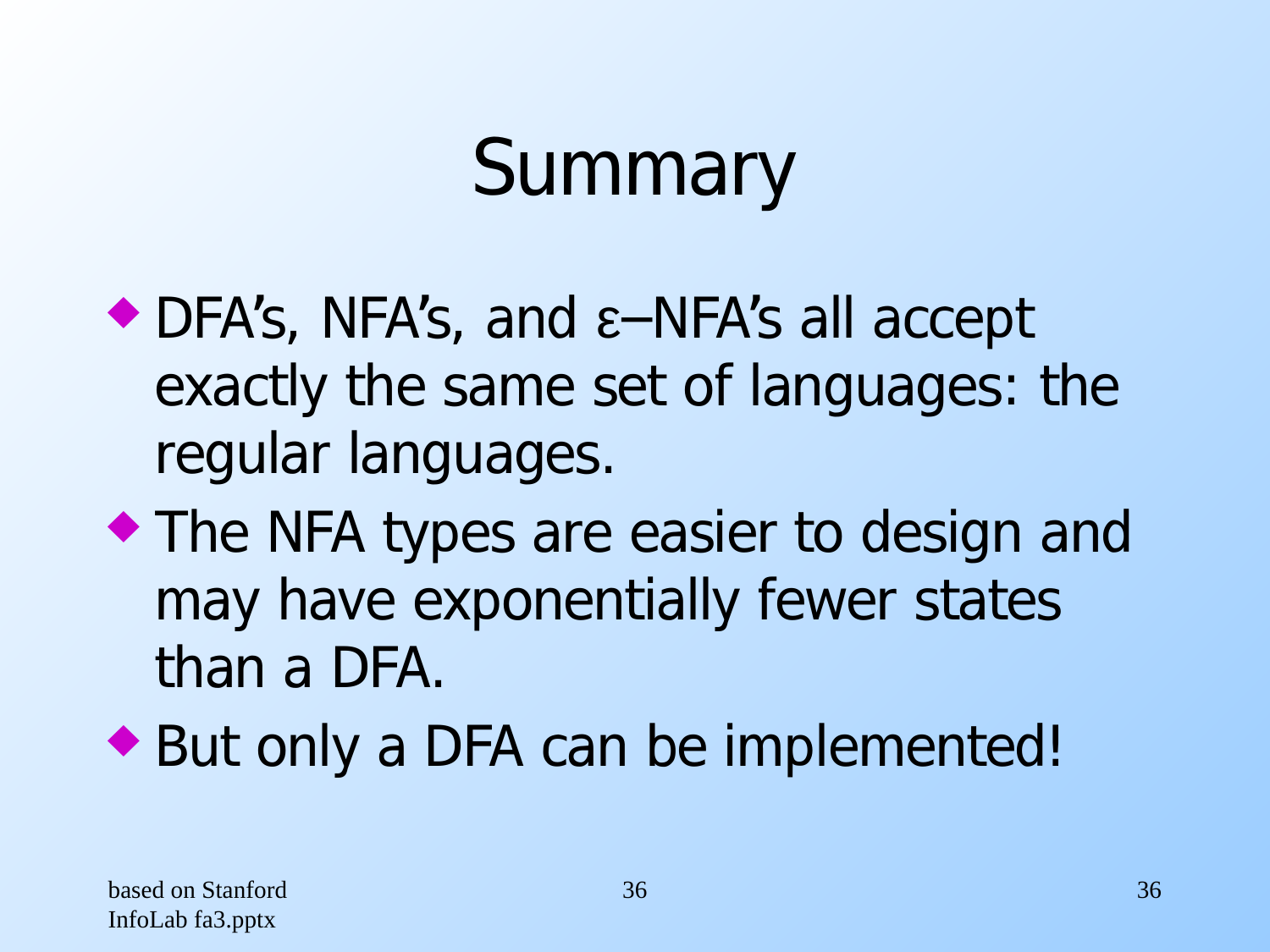

# Summary
DFA’s, NFA’s, and ε–NFA’s all accept exactly the same set of languages: the regular languages.
The NFA types are easier to design and may have exponentially fewer states than a DFA.
But only a DFA can be implemented!
based on Stanford InfoLab fa3.pptx
36
36